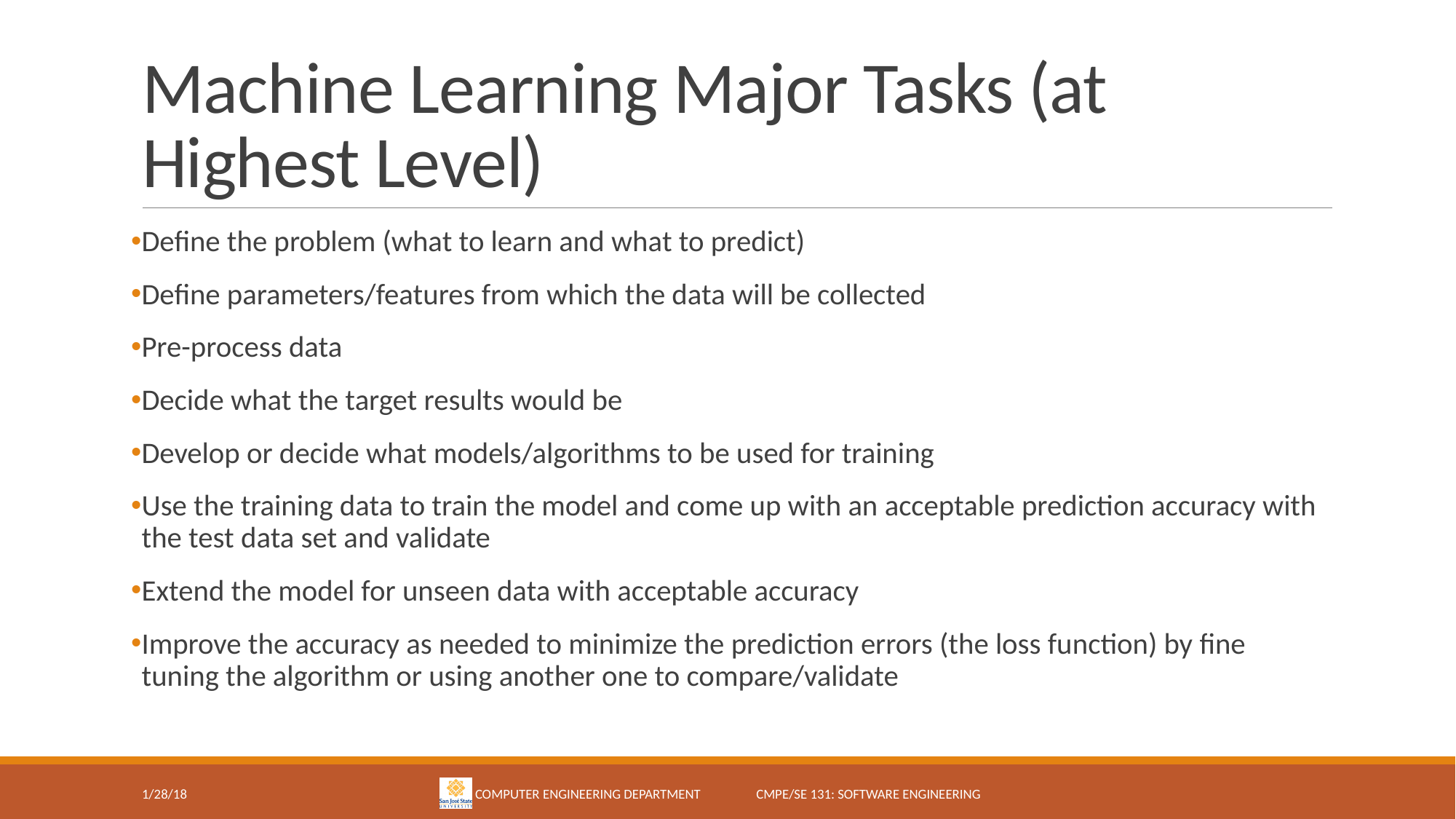

# Machine Learning Major Tasks (at Highest Level)
Define the problem (what to learn and what to predict)
Define parameters/features from which the data will be collected
Pre-process data
Decide what the target results would be
Develop or decide what models/algorithms to be used for training
Use the training data to train the model and come up with an acceptable prediction accuracy with the test data set and validate
Extend the model for unseen data with acceptable accuracy
Improve the accuracy as needed to minimize the prediction errors (the loss function) by fine tuning the algorithm or using another one to compare/validate

1/28/18
Computer Engineering Department                  CMPE/SE 131: Software Engineering